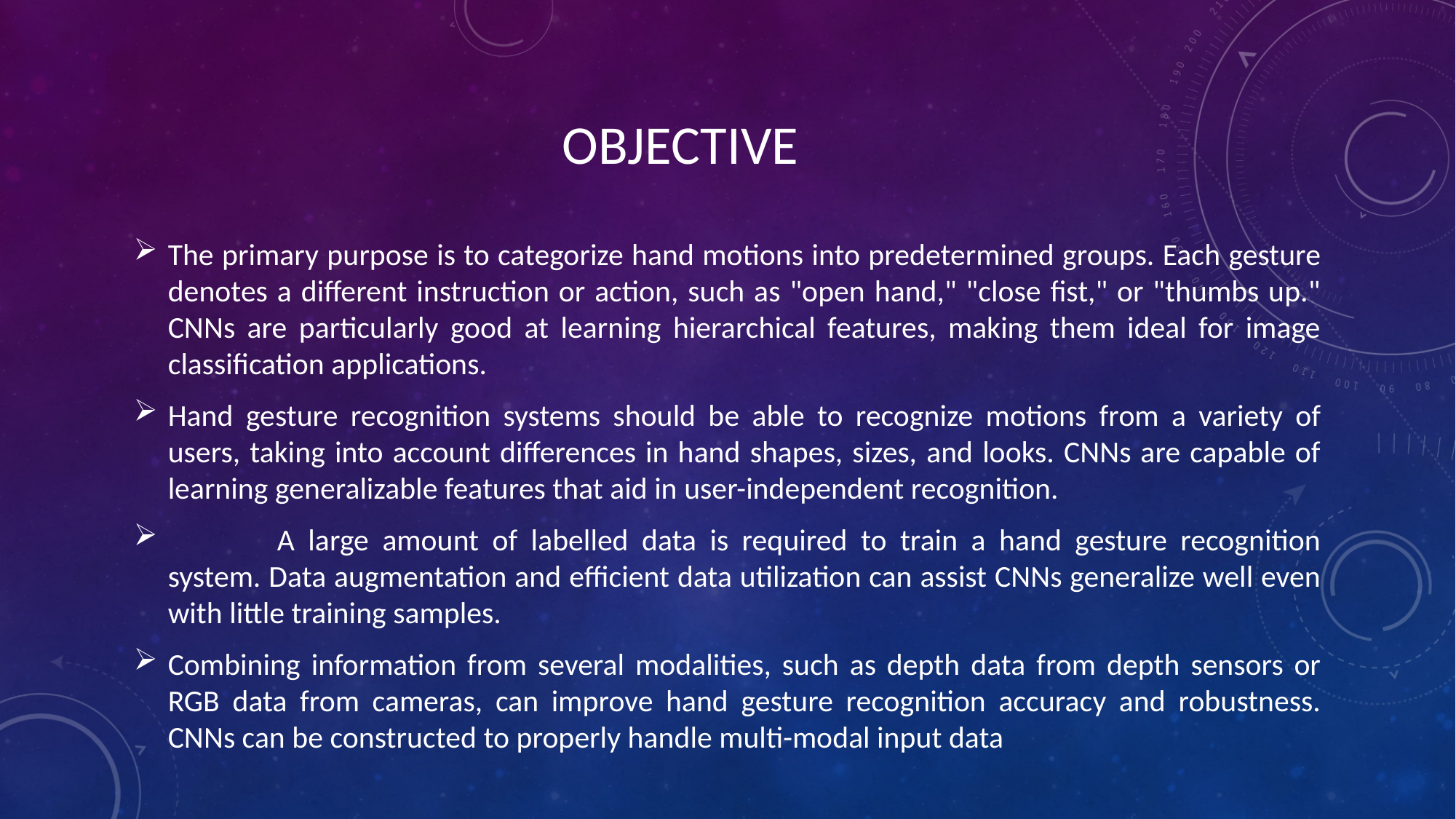

# OBJECTIVE
The primary purpose is to categorize hand motions into predetermined groups. Each gesture denotes a different instruction or action, such as "open hand," "close fist," or "thumbs up." CNNs are particularly good at learning hierarchical features, making them ideal for image classification applications.
Hand gesture recognition systems should be able to recognize motions from a variety of users, taking into account differences in hand shapes, sizes, and looks. CNNs are capable of learning generalizable features that aid in user-independent recognition.
	A large amount of labelled data is required to train a hand gesture recognition system. Data augmentation and efficient data utilization can assist CNNs generalize well even with little training samples.
Combining information from several modalities, such as depth data from depth sensors or RGB data from cameras, can improve hand gesture recognition accuracy and robustness. CNNs can be constructed to properly handle multi-modal input data